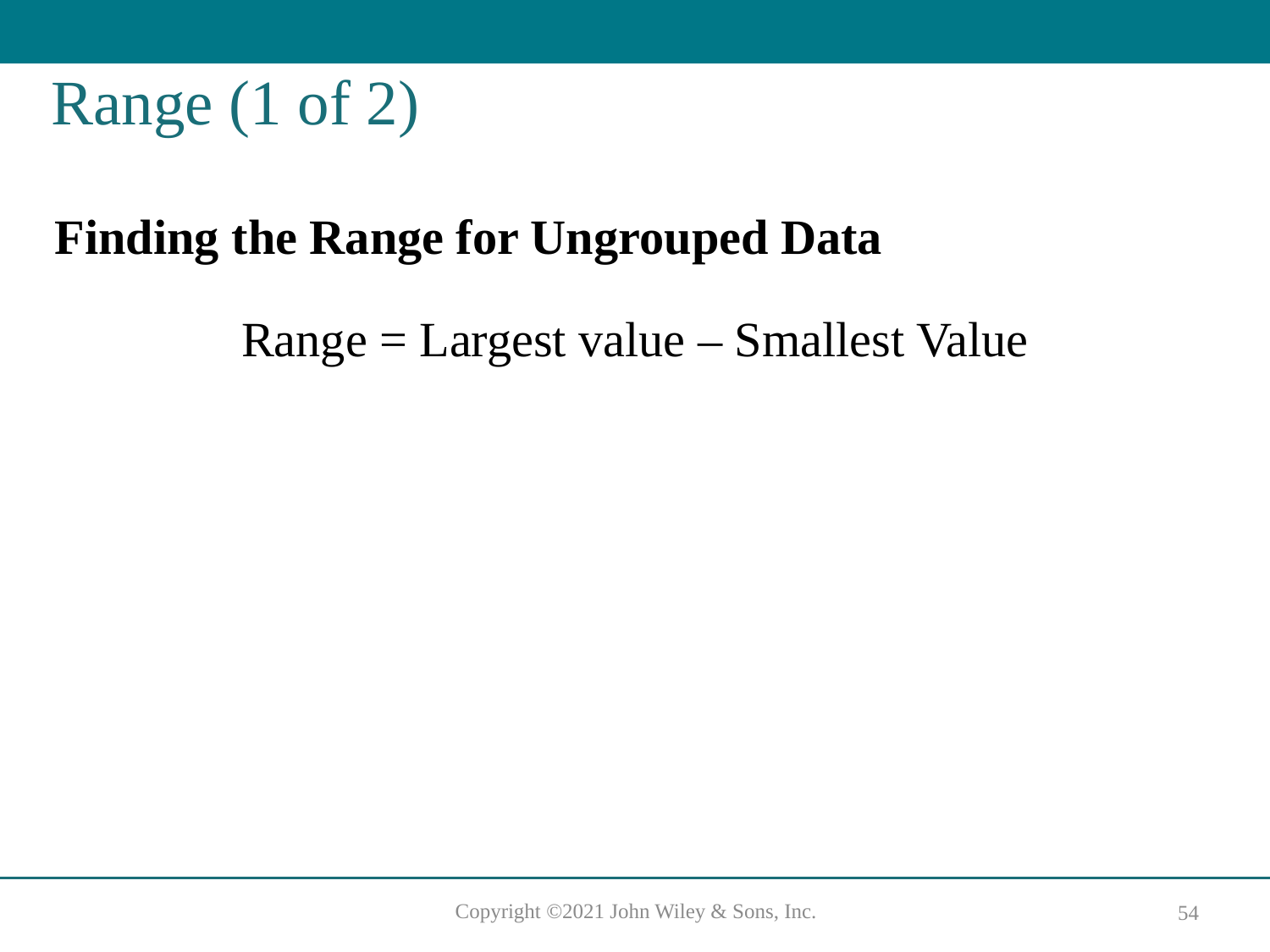

# Range (1 of 2)
Finding the Range for Ungrouped Data
Range = Largest value – Smallest Value